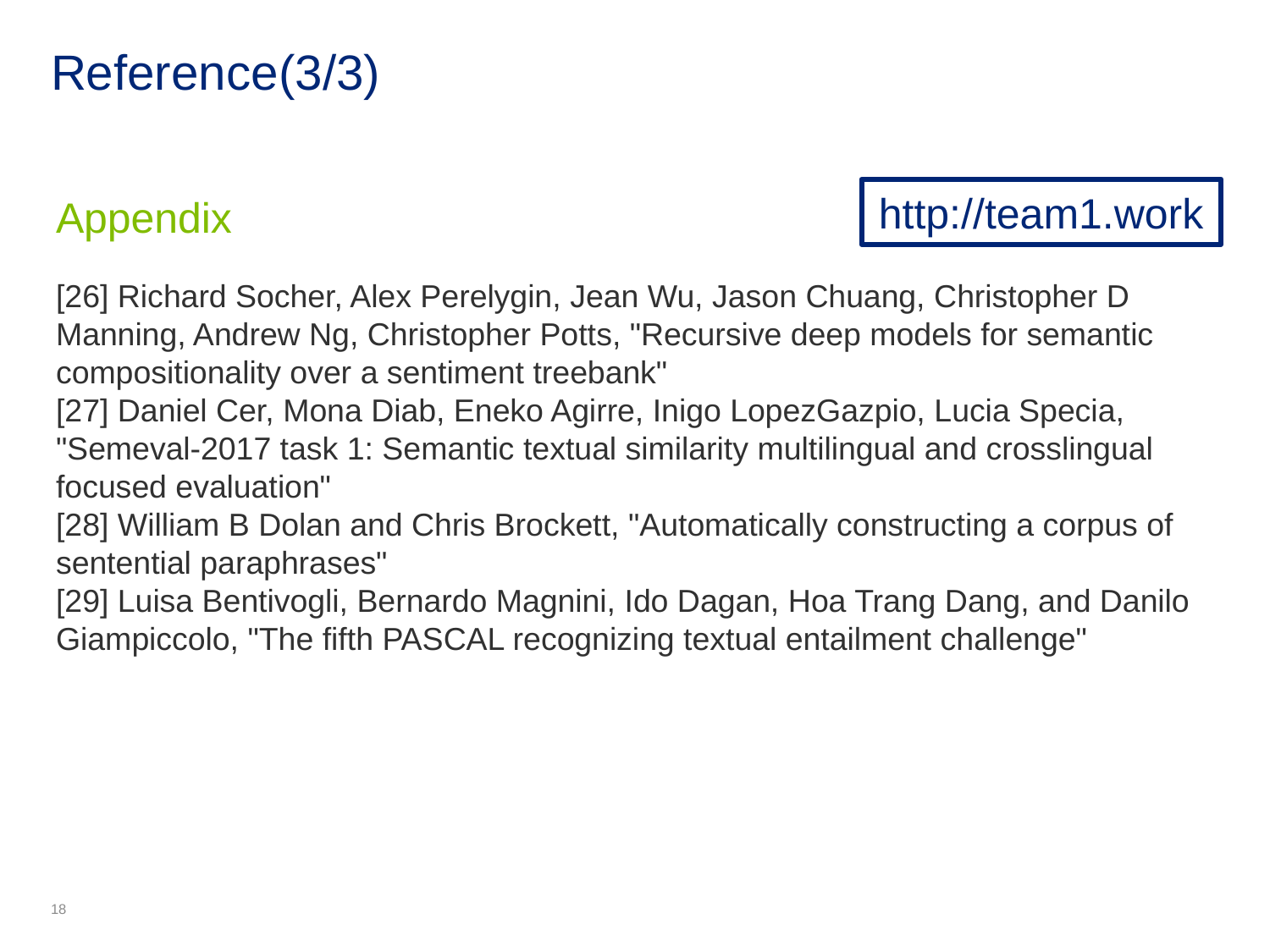

# Reference(3/3)
Appendix
[26] Richard Socher, Alex Perelygin, Jean Wu, Jason Chuang, Christopher D Manning, Andrew Ng, Christopher Potts, "Recursive deep models for semantic compositionality over a sentiment treebank"
[27] Daniel Cer, Mona Diab, Eneko Agirre, Inigo LopezGazpio, Lucia Specia, "Semeval-2017 task 1: Semantic textual similarity multilingual and crosslingual focused evaluation"
[28] William B Dolan and Chris Brockett, "Automatically constructing a corpus of sentential paraphrases"
[29] Luisa Bentivogli, Bernardo Magnini, Ido Dagan, Hoa Trang Dang, and Danilo Giampiccolo, "The fifth PASCAL recognizing textual entailment challenge"